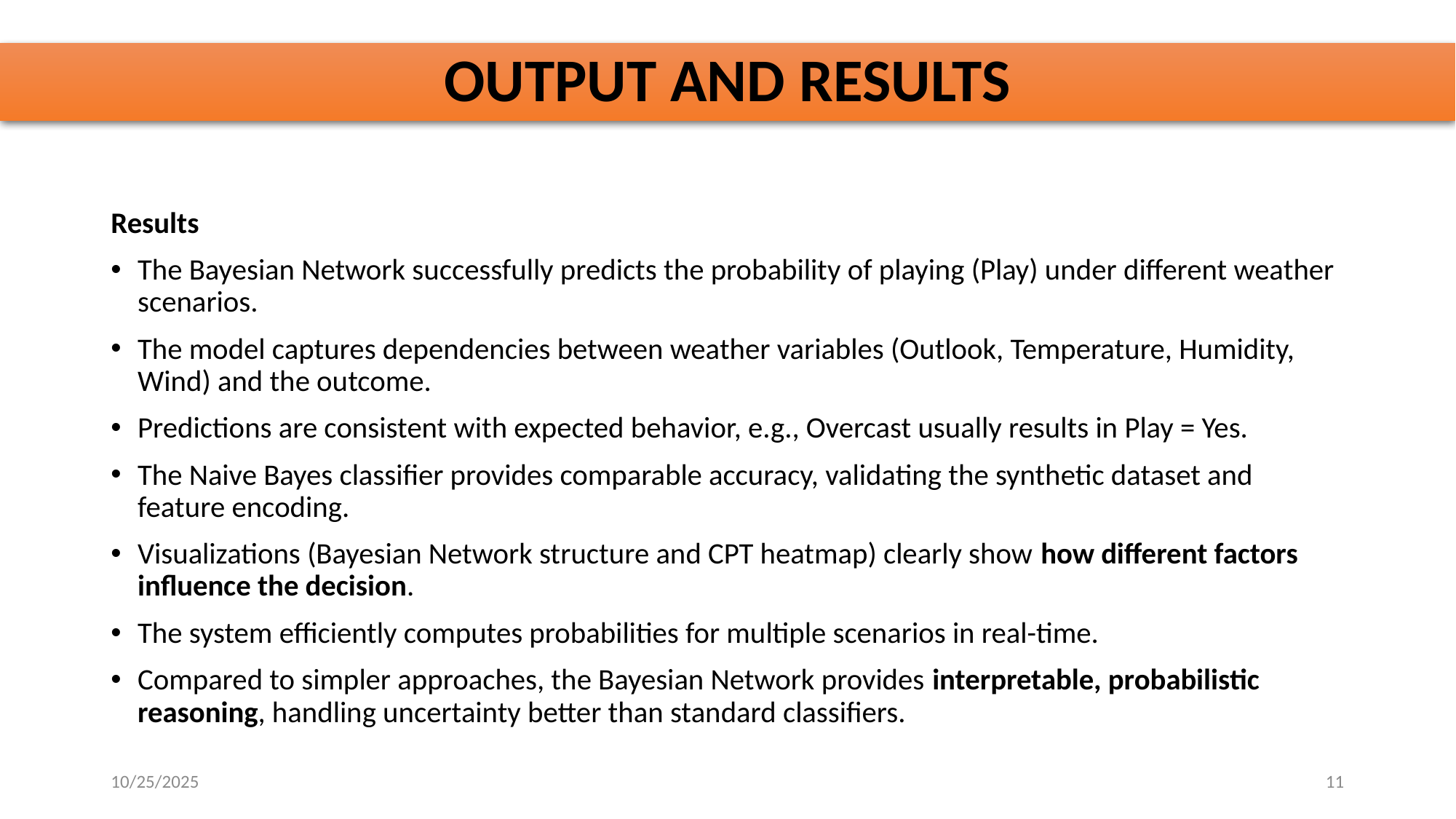

# OUTPUT AND RESULTS

Results
The Bayesian Network successfully predicts the probability of playing (Play) under different weather scenarios.
The model captures dependencies between weather variables (Outlook, Temperature, Humidity, Wind) and the outcome.
Predictions are consistent with expected behavior, e.g., Overcast usually results in Play = Yes.
The Naive Bayes classifier provides comparable accuracy, validating the synthetic dataset and feature encoding.
Visualizations (Bayesian Network structure and CPT heatmap) clearly show how different factors influence the decision.
The system efficiently computes probabilities for multiple scenarios in real-time.
Compared to simpler approaches, the Bayesian Network provides interpretable, probabilistic reasoning, handling uncertainty better than standard classifiers.

10/25/2025
11